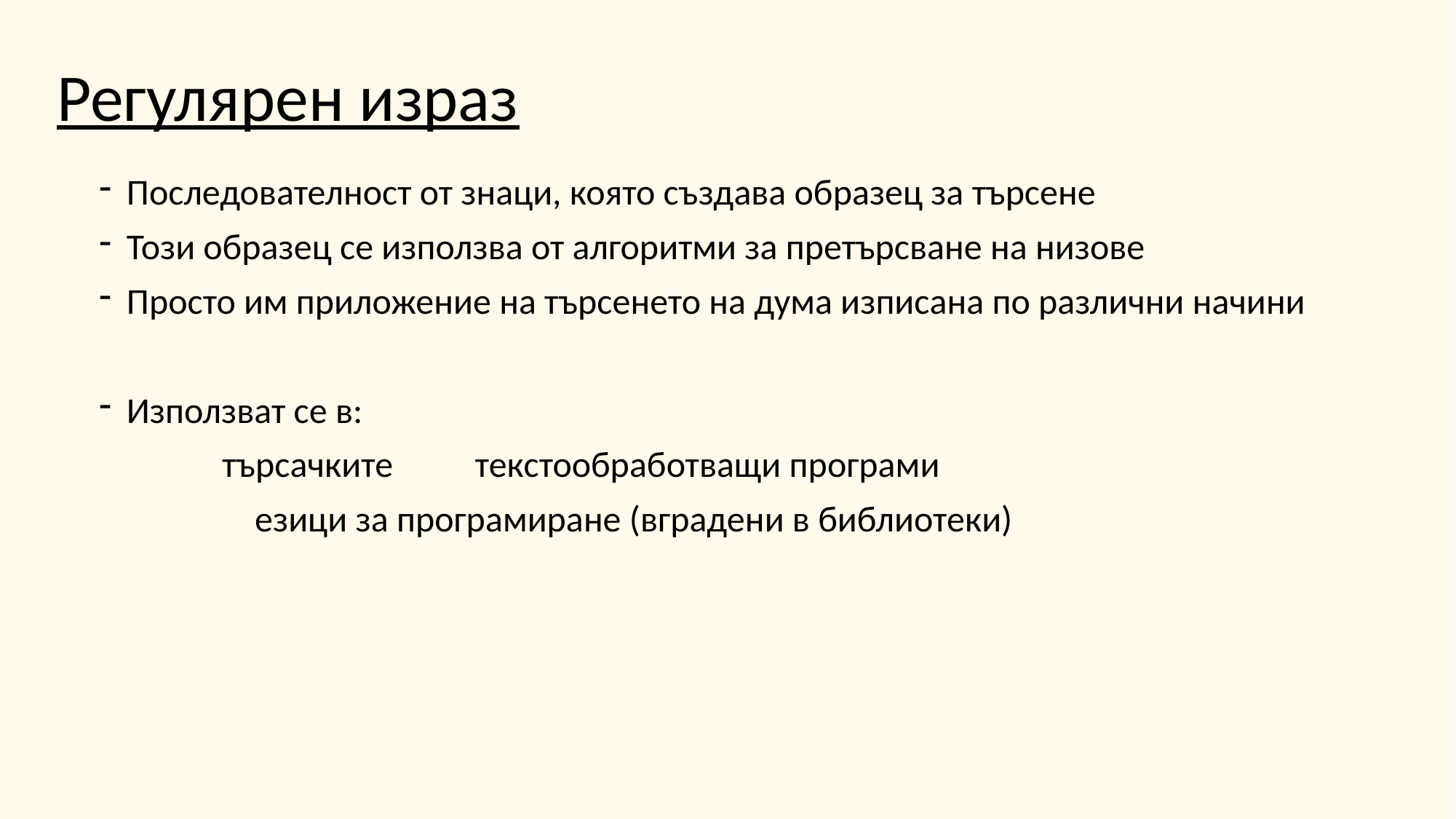

# Регулярен израз
Последователност от знаци, която създава образец за търсене
Този образец се използва от алгоритми за претърсване на низове
Просто им приложение на търсенето на дума изписана по различни начини

Използват се в:
               търсачките          текстообработващи програми
                   езици за програмиране (вградени в библиотеки)